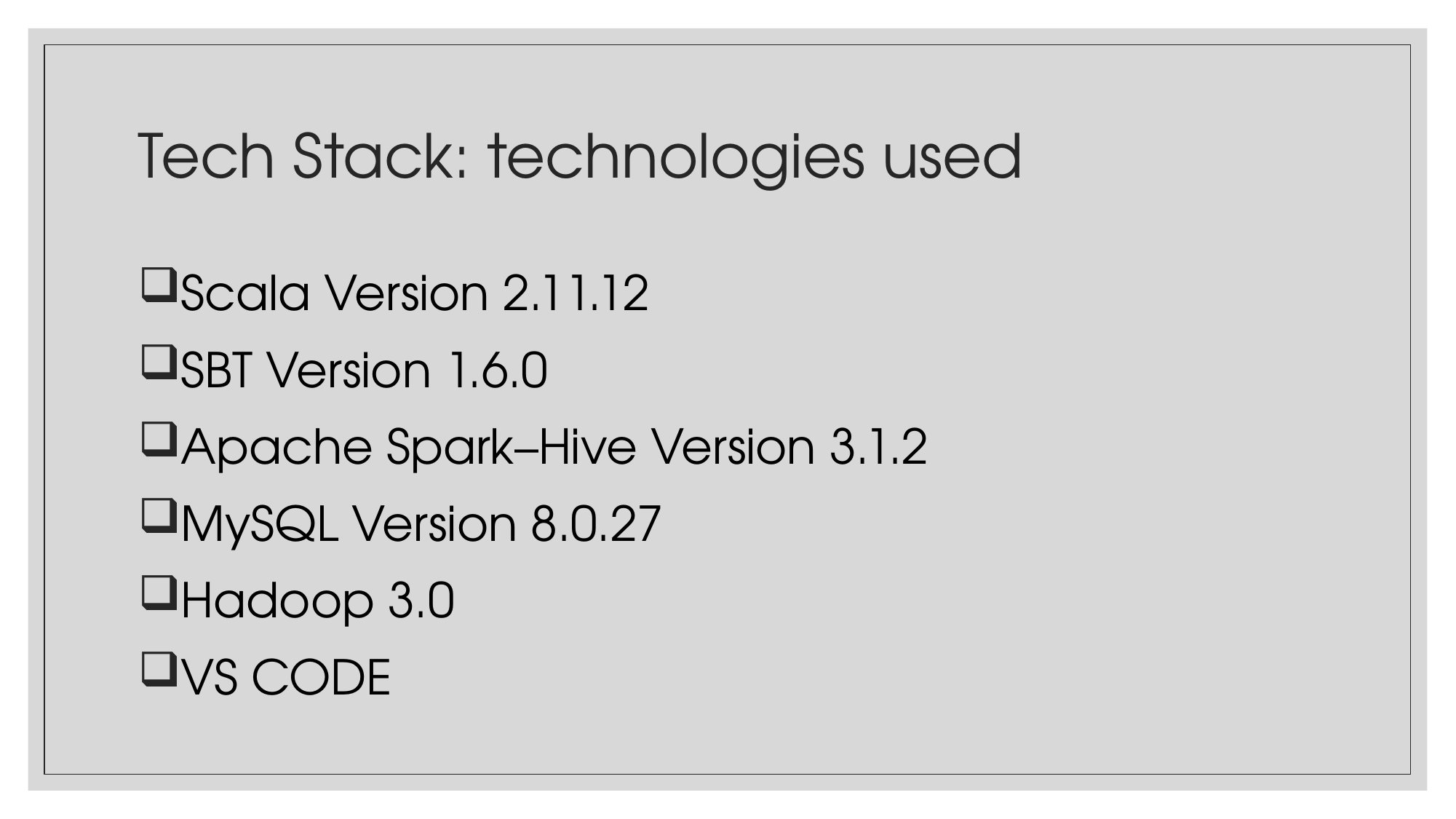

# Tech Stack: technologies used
Scala Version 2.11.12
SBT Version 1.6.0
Apache Spark–Hive Version 3.1.2
MySQL Version 8.0.27
Hadoop 3.0
VS CODE